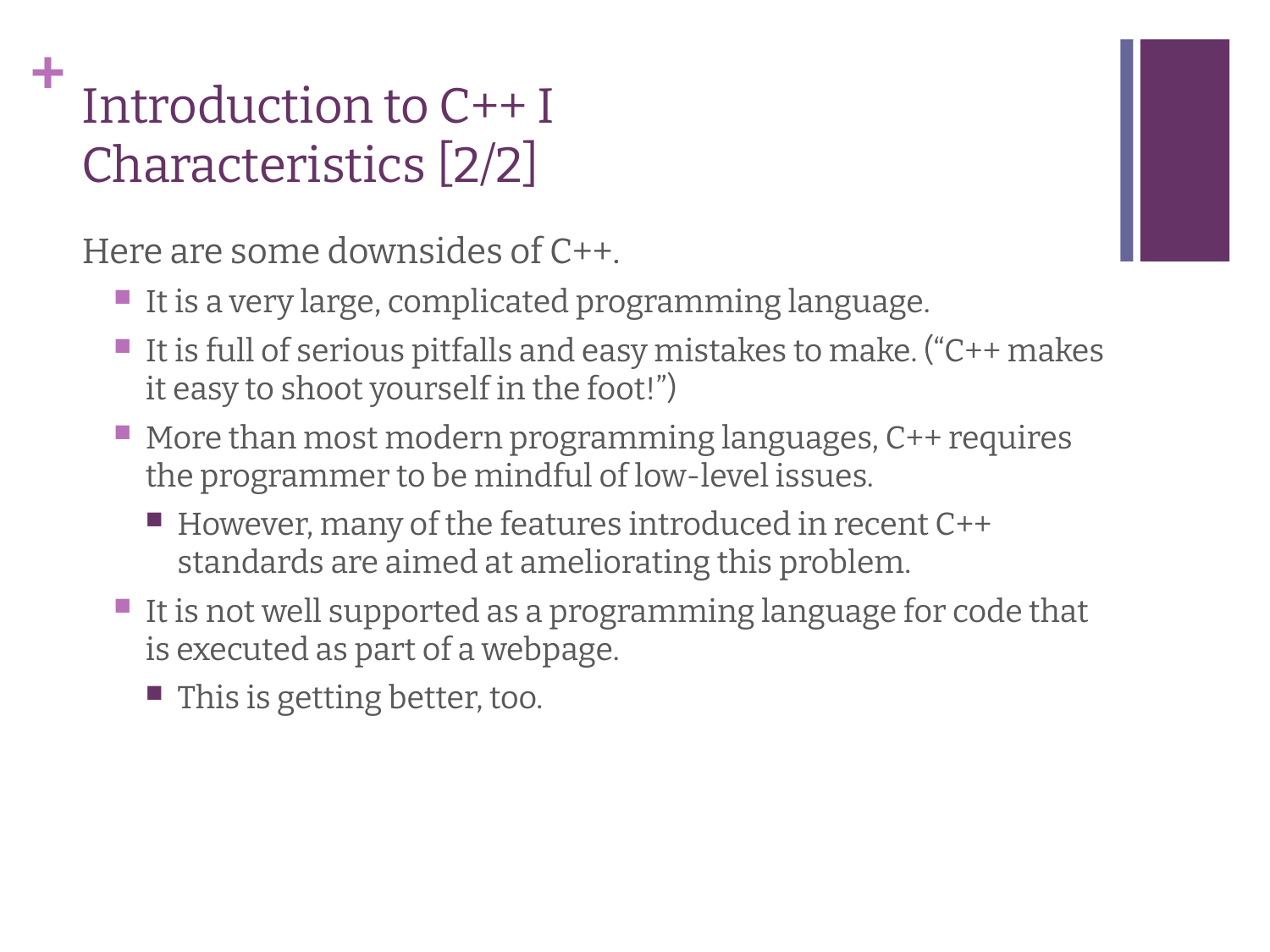

# Introduction to C++ I Characteristics [2/2]
Here are some downsides of C++.
It is a very large, complicated programming language.
It is full of serious pitfalls and easy mistakes to make. (“C++ makes it easy to shoot yourself in the foot!”)
More than most modern programming languages, C++ requires the programmer to be mindful of low-level issues.
However, many of the features introduced in recent C++ standards are aimed at ameliorating this problem.
It is not well supported as a programming language for code that is executed as part of a webpage.
This is getting better, too.